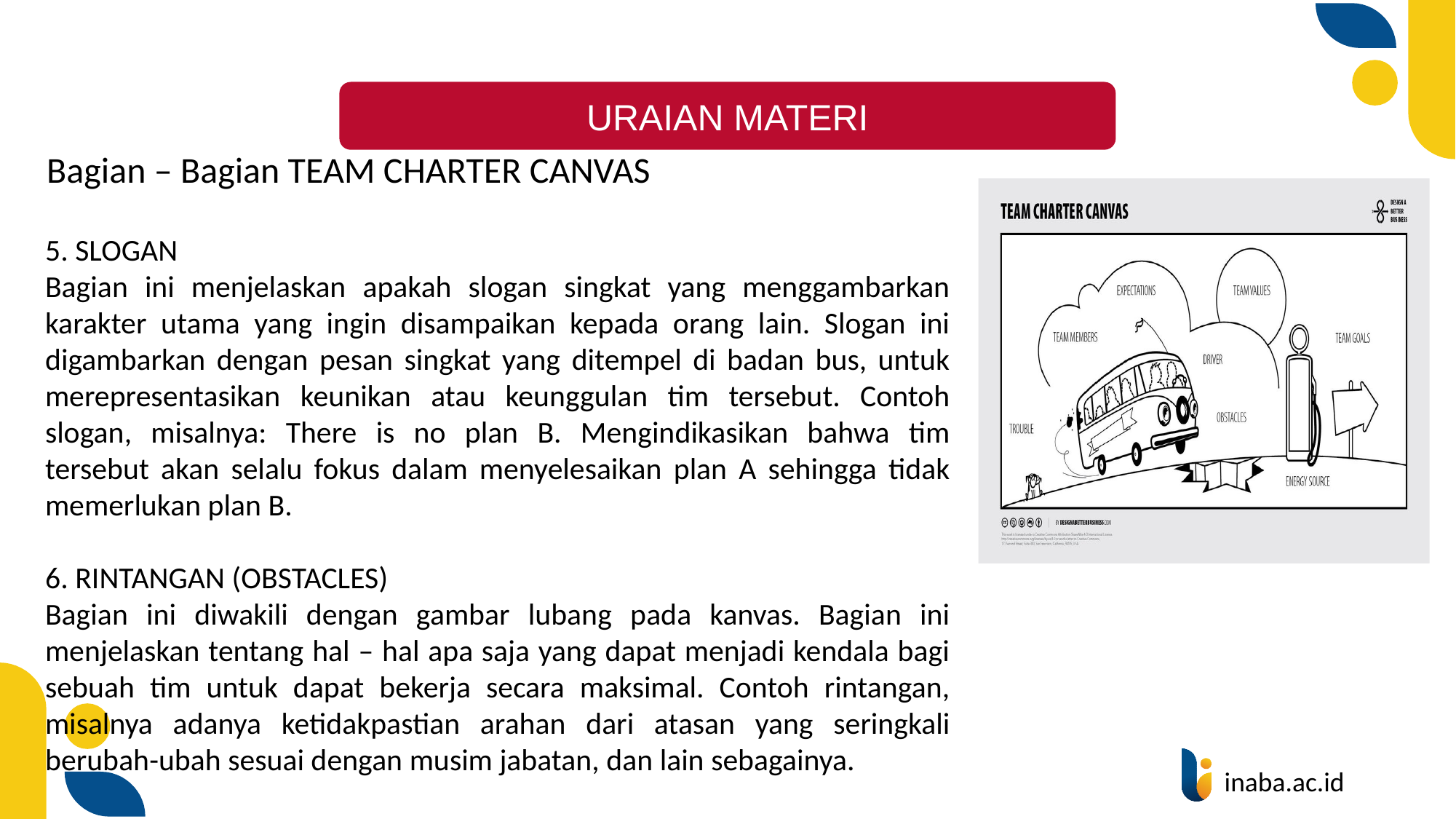

URAIAN MATERI
Bagian – Bagian TEAM CHARTER CANVAS

5. SLOGAN
Bagian ini menjelaskan apakah slogan singkat yang menggambarkan karakter utama yang ingin disampaikan kepada orang lain. Slogan ini digambarkan dengan pesan singkat yang ditempel di badan bus, untuk merepresentasikan keunikan atau keunggulan tim tersebut. Contoh slogan, misalnya: There is no plan B. Mengindikasikan bahwa tim tersebut akan selalu fokus dalam menyelesaikan plan A sehingga tidak memerlukan plan B.

6. RINTANGAN (OBSTACLES)
Bagian ini diwakili dengan gambar lubang pada kanvas. Bagian ini menjelaskan tentang hal – hal apa saja yang dapat menjadi kendala bagi sebuah tim untuk dapat bekerja secara maksimal. Contoh rintangan, misalnya adanya ketidakpastian arahan dari atasan yang seringkali berubah-ubah sesuai dengan musim jabatan, dan lain sebagainya.